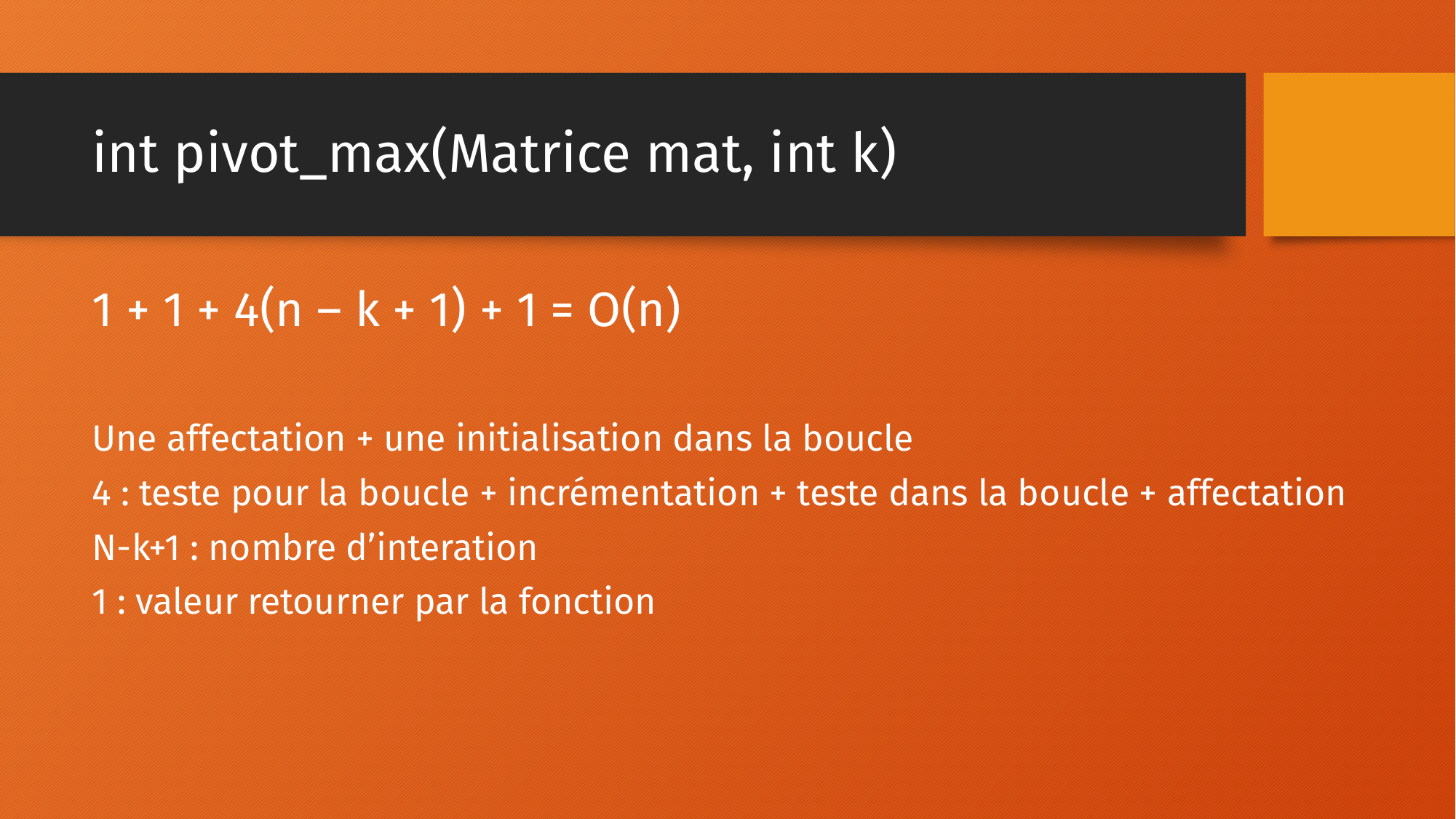

# int pivot_max(Matrice mat, int k)
1 + 1 + 4(n – k + 1) + 1 = O(n)

Une affectation + une initialisation dans la boucle
4 : teste pour la boucle + incrémentation + teste dans la boucle + affectation
N-k+1 : nombre d’interation
1 : valeur retourner par la fonction